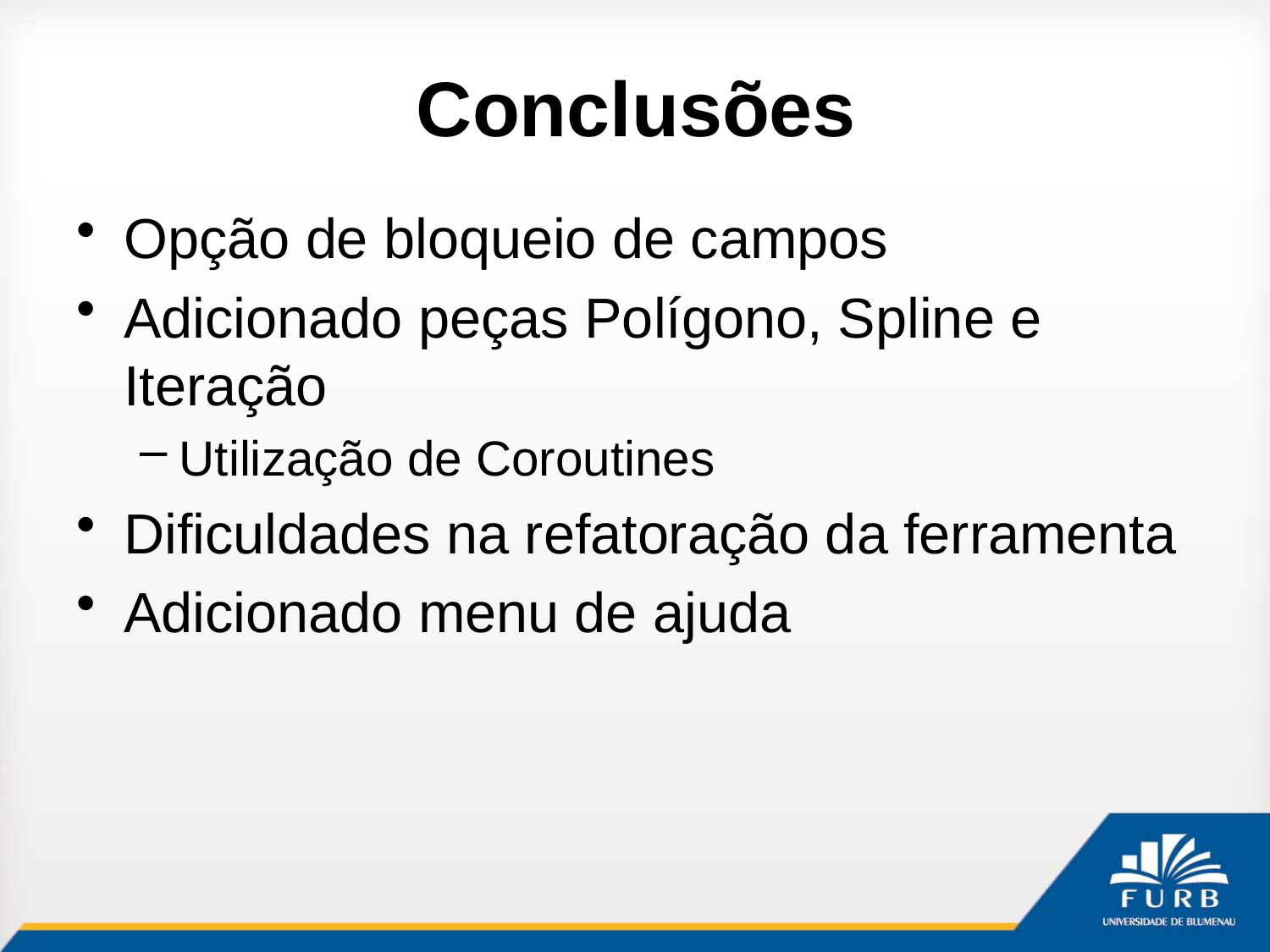

# Conclusões
Opção de bloqueio de campos
Adicionado peças Polígono, Spline e Iteração
Utilização de Coroutines
Dificuldades na refatoração da ferramenta
Adicionado menu de ajuda